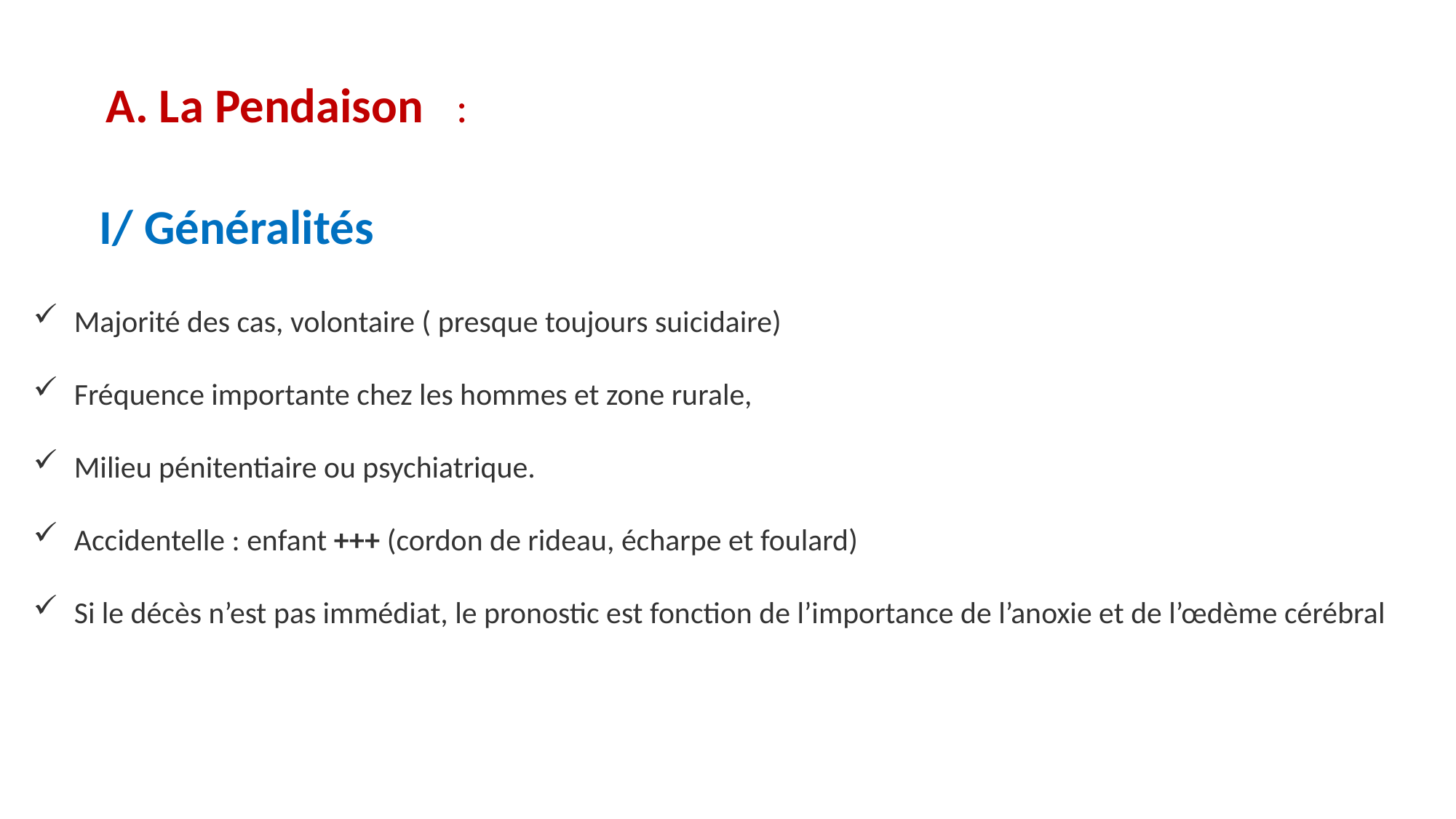

A. La Pendaison   :
  I/ Généralités
Majorité des cas, volontaire ( presque toujours suicidaire)
Fréquence importante chez les hommes et zone rurale,
Milieu pénitentiaire ou psychiatrique.
Accidentelle : enfant +++ (cordon de rideau, écharpe et foulard)
Si le décès n’est pas immédiat, le pronostic est fonction de l’importance de l’anoxie et de l’œdème cérébral